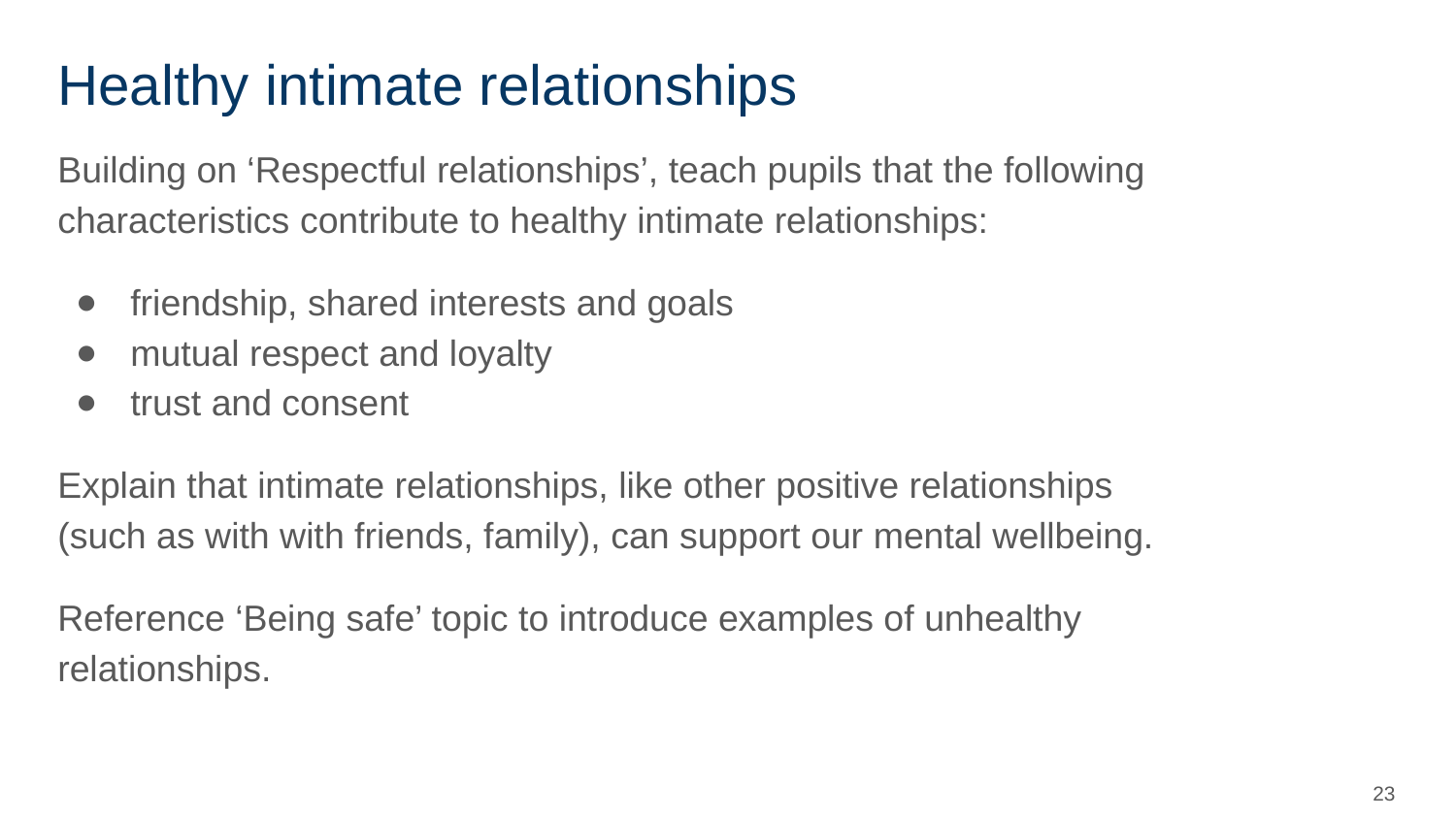

# Healthy intimate relationships

Building on ‘Respectful relationships’, teach pupils that the following characteristics contribute to healthy intimate relationships:
friendship, shared interests and goals
mutual respect and loyalty
trust and consent
Explain that intimate relationships, like other positive relationships (such as with with friends, family), can support our mental wellbeing.
Reference ‘Being safe’ topic to introduce examples of unhealthy relationships.

23